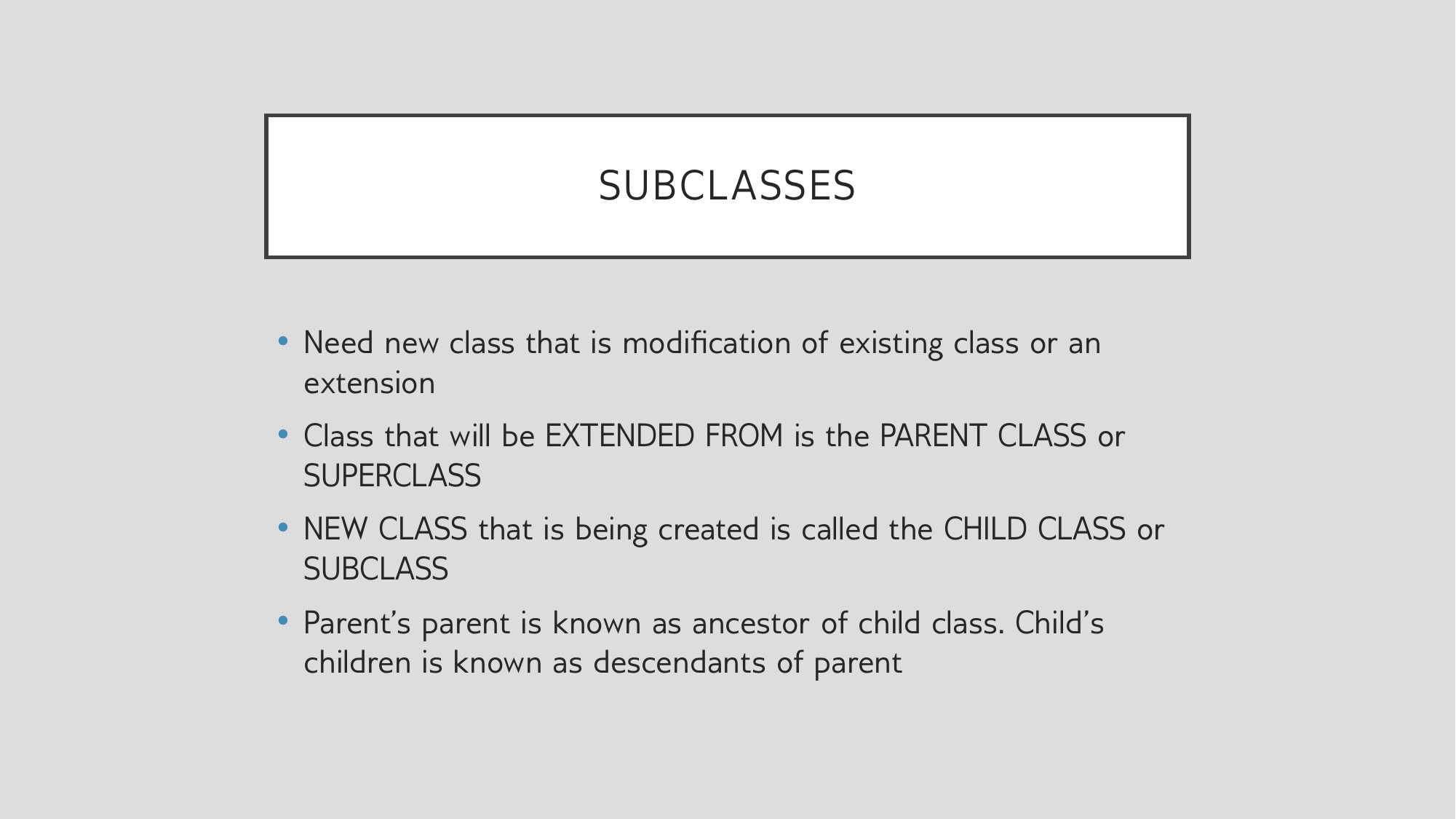

# Subclasses
Need new class that is modification of existing class or an extension
Class that will be EXTENDED FROM is the PARENT CLASS or SUPERCLASS
NEW CLASS that is being created is called the CHILD CLASS or SUBCLASS
Parent’s parent is known as ancestor of child class. Child’s children is known as descendants of parent